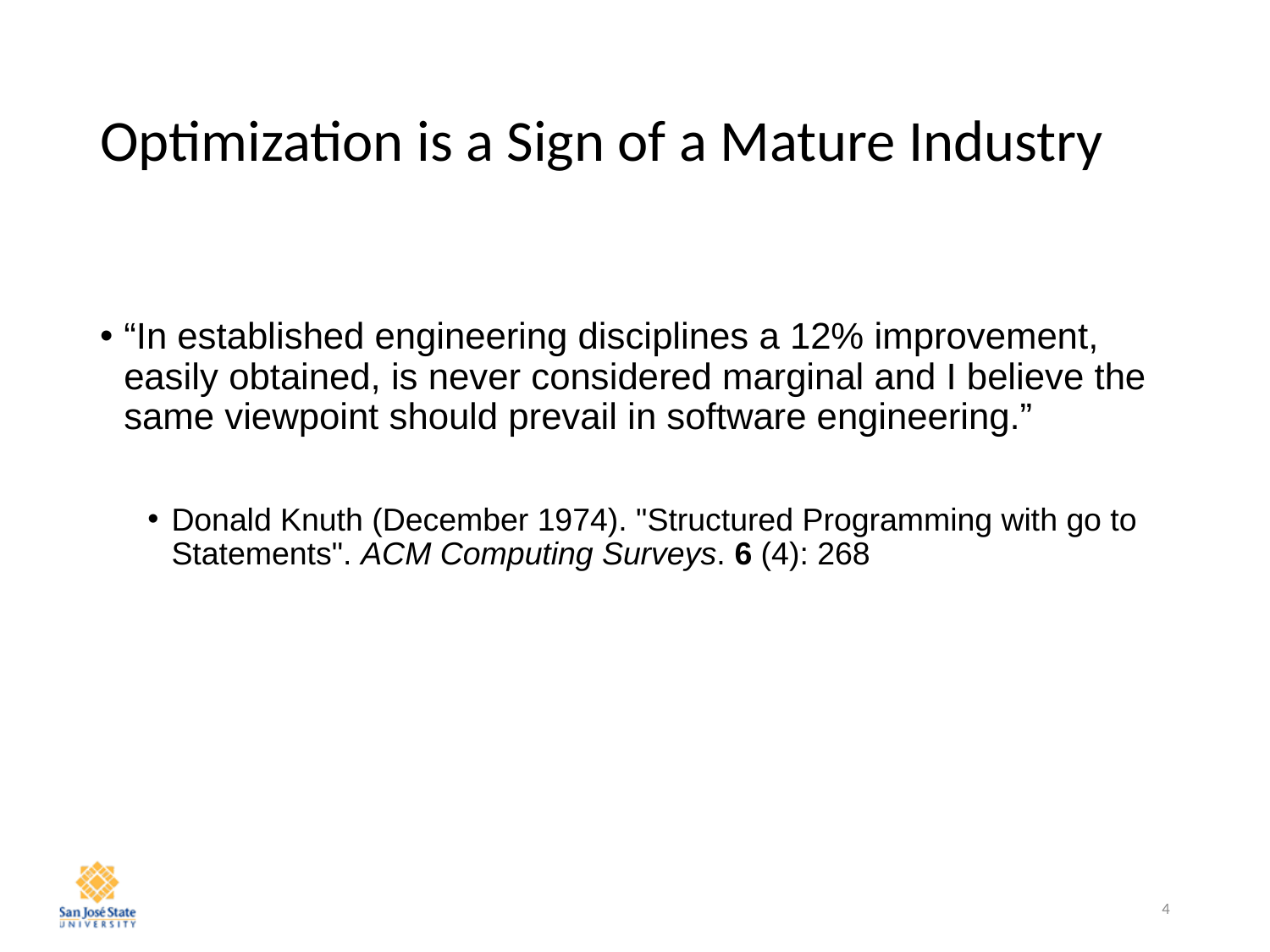

# Optimization is a Sign of a Mature Industry

“In established engineering disciplines a 12% improvement, easily obtained, is never considered marginal and I believe the same viewpoint should prevail in software engineering.”

Donald Knuth (December 1974). "Structured Programming with go to Statements". ACM Computing Surveys. 6 (4): 268
4